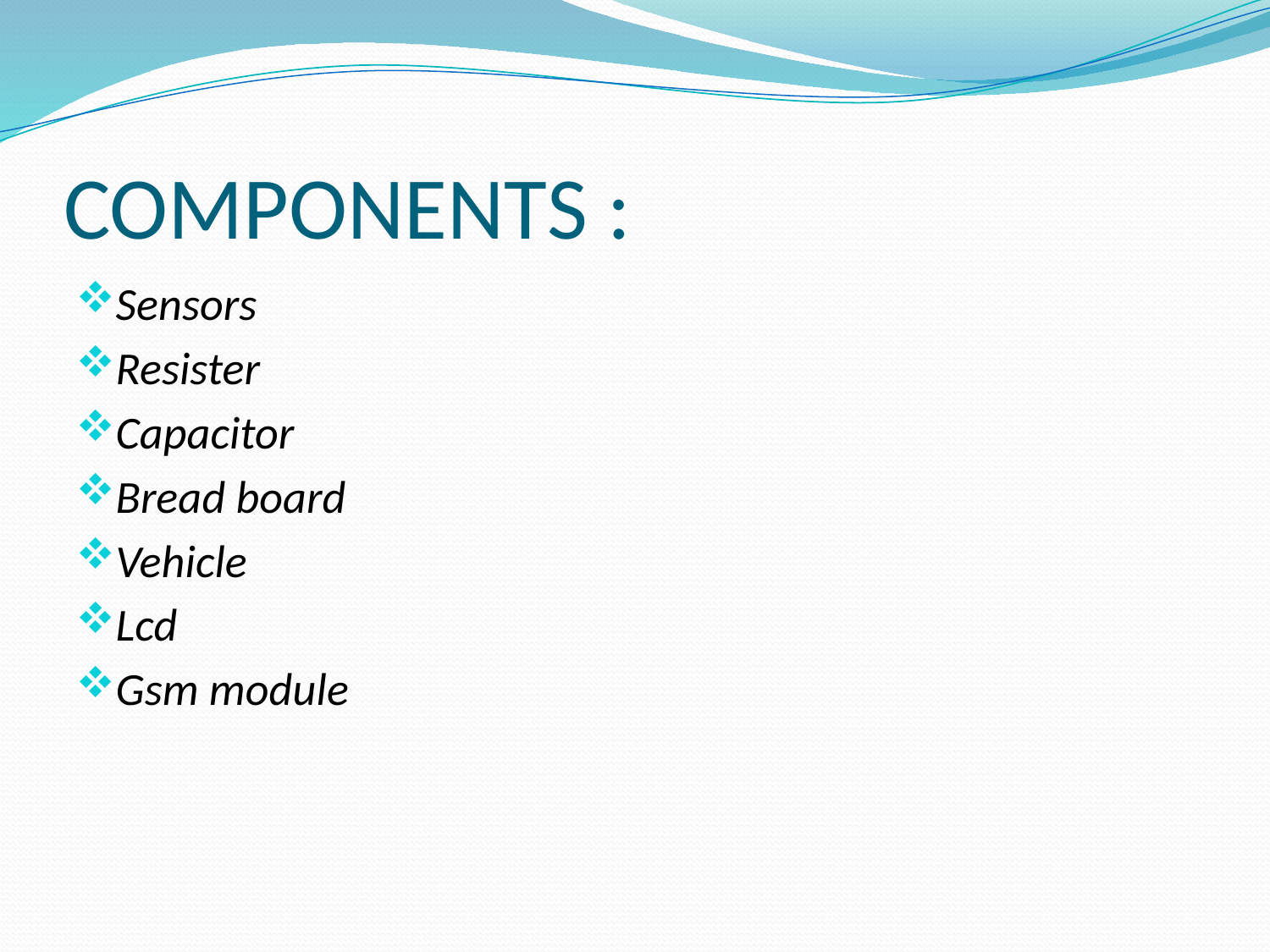

# COMPONENTS :
Sensors
Resister
Capacitor
Bread board
Vehicle
Lcd
Gsm module